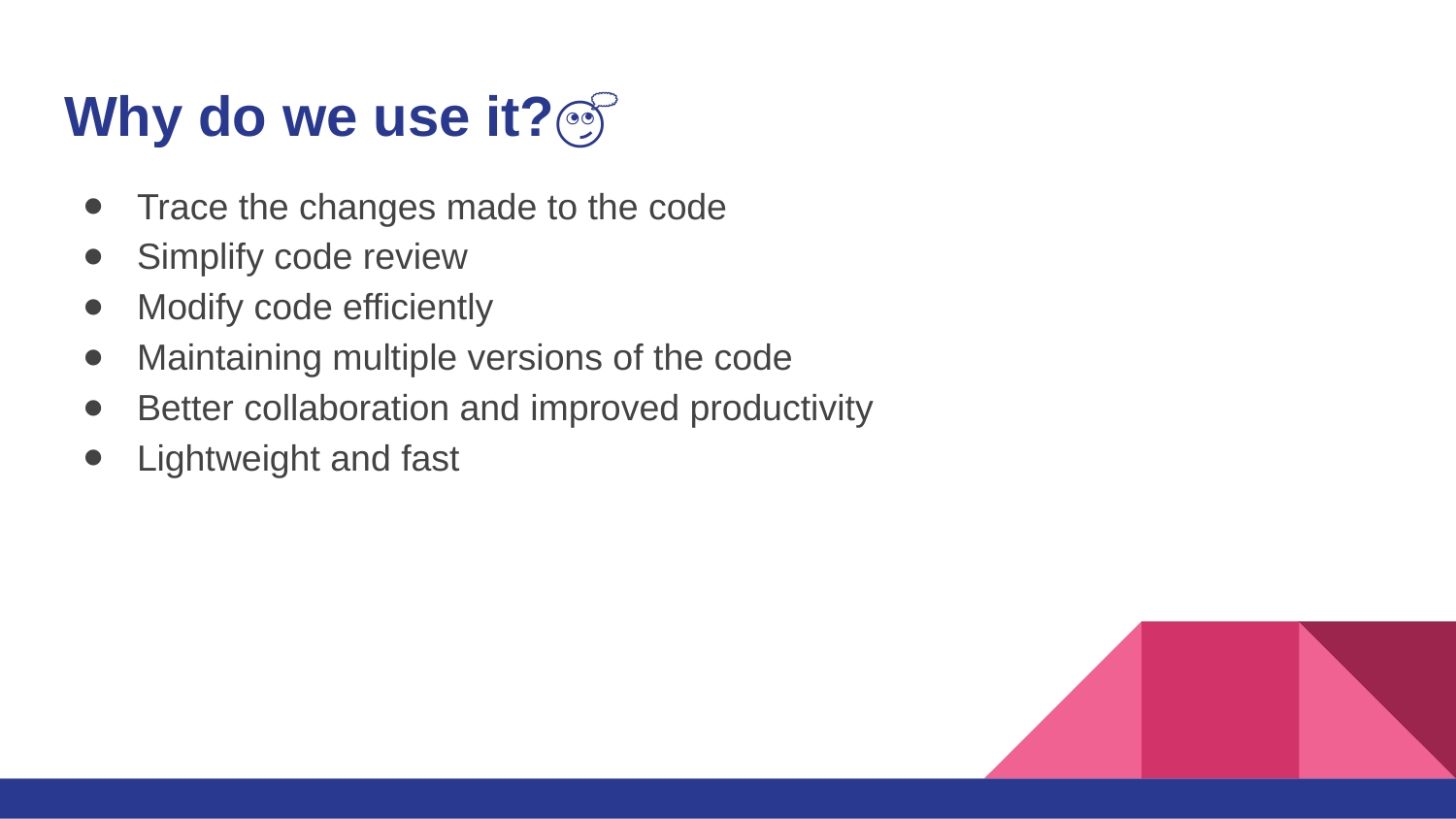

# Why do we use it?🤔
Trace the changes made to the code
Simplify code review
Modify code efficiently
Maintaining multiple versions of the code
Better collaboration and improved productivity
Lightweight and fast